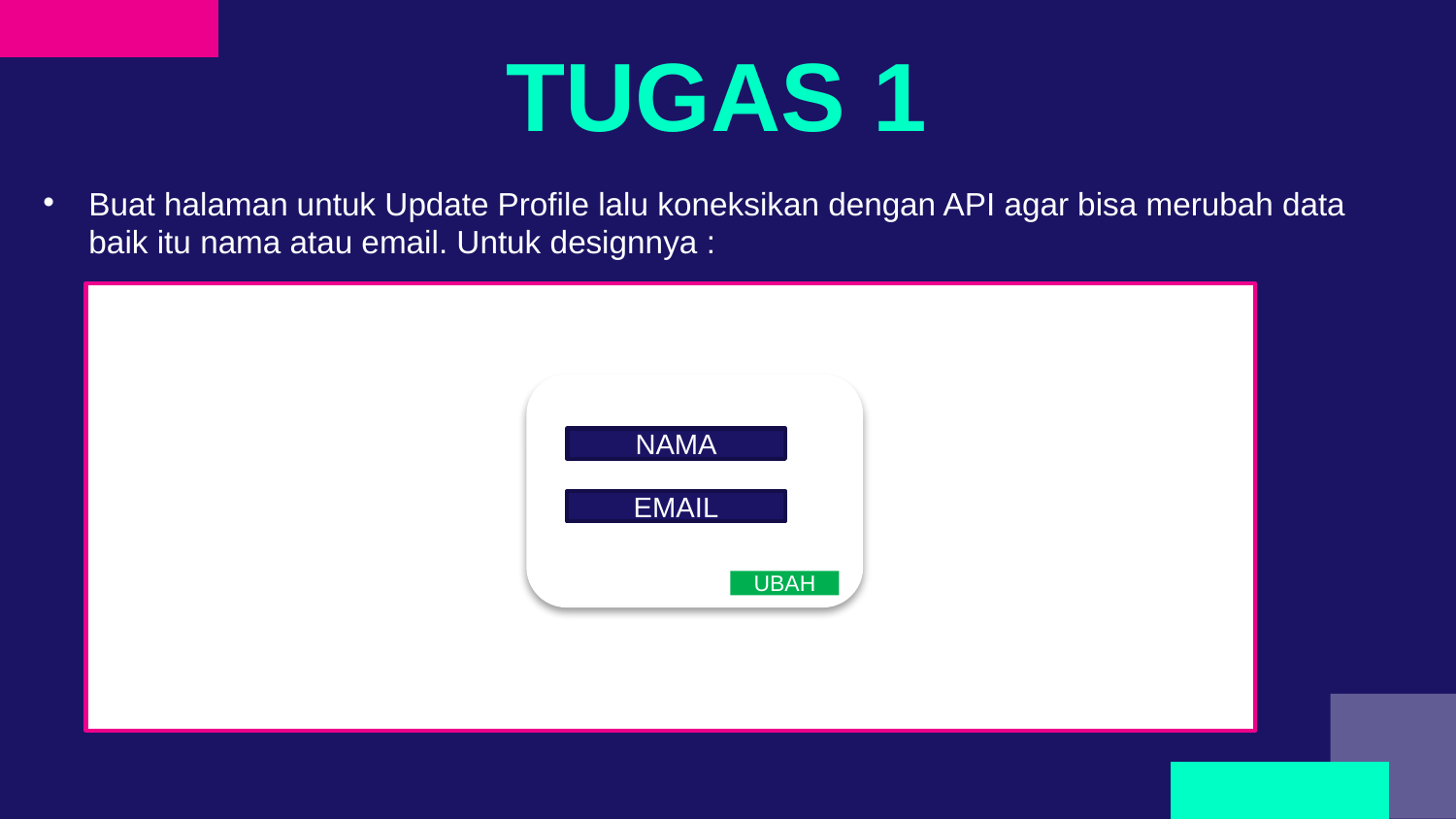

# TUGAS 1
Buat halaman untuk Update Profile lalu koneksikan dengan API agar bisa merubah data baik itu nama atau email. Untuk designnya :

NAMA
EMAIL
UBAH